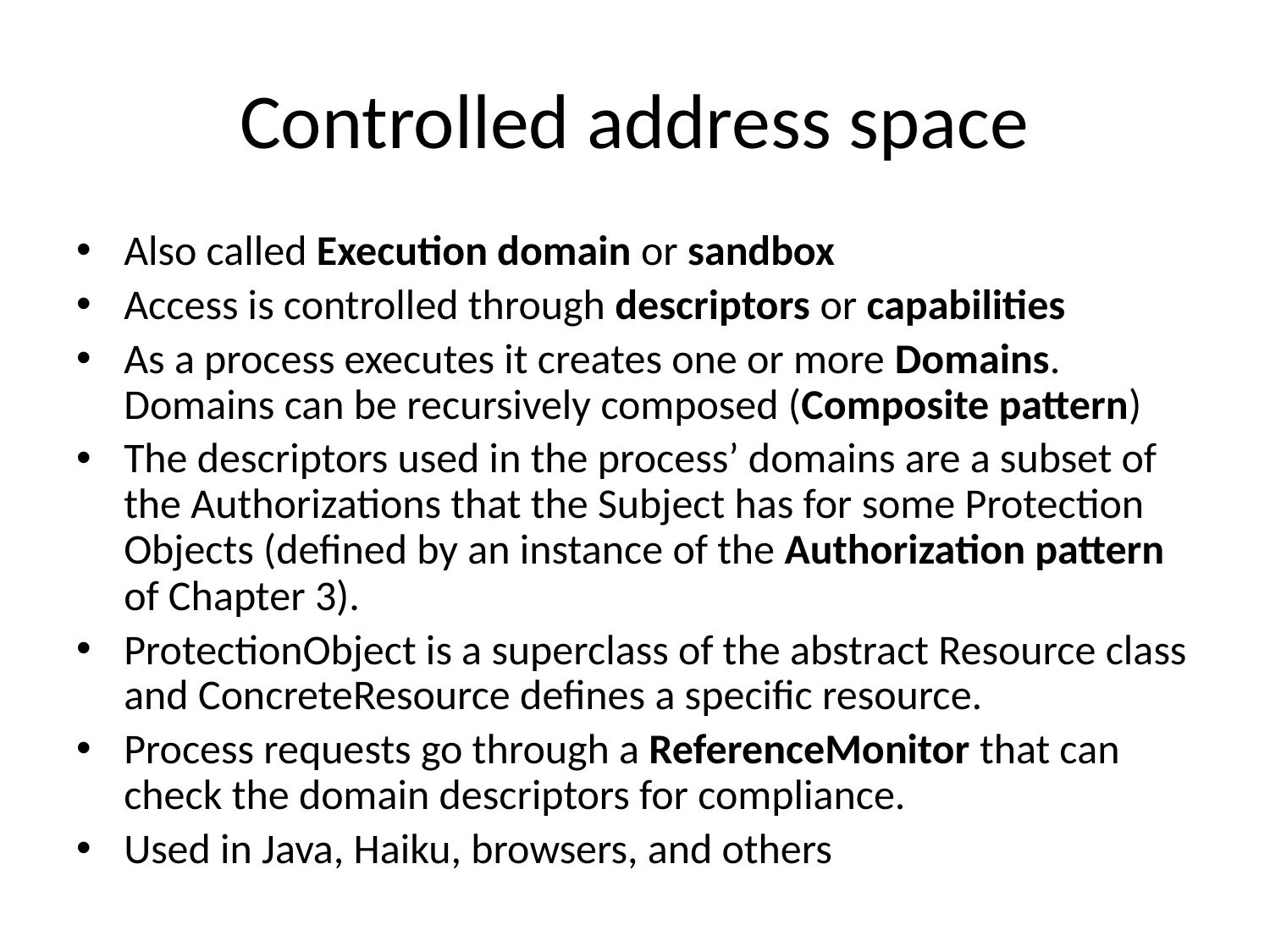

# Controlled address space
Also called Execution domain or sandbox
Access is controlled through descriptors or capabilities
As a process executes it creates one or more Domains. Domains can be recursively composed (Composite pattern)
The descriptors used in the process’ domains are a subset of the Authorizations that the Subject has for some Protection Objects (defined by an instance of the Authorization pattern of Chapter 3).
ProtectionObject is a superclass of the abstract Resource class and ConcreteResource defines a specific resource.
Process requests go through a ReferenceMonitor that can check the domain descriptors for compliance.
Used in Java, Haiku, browsers, and others